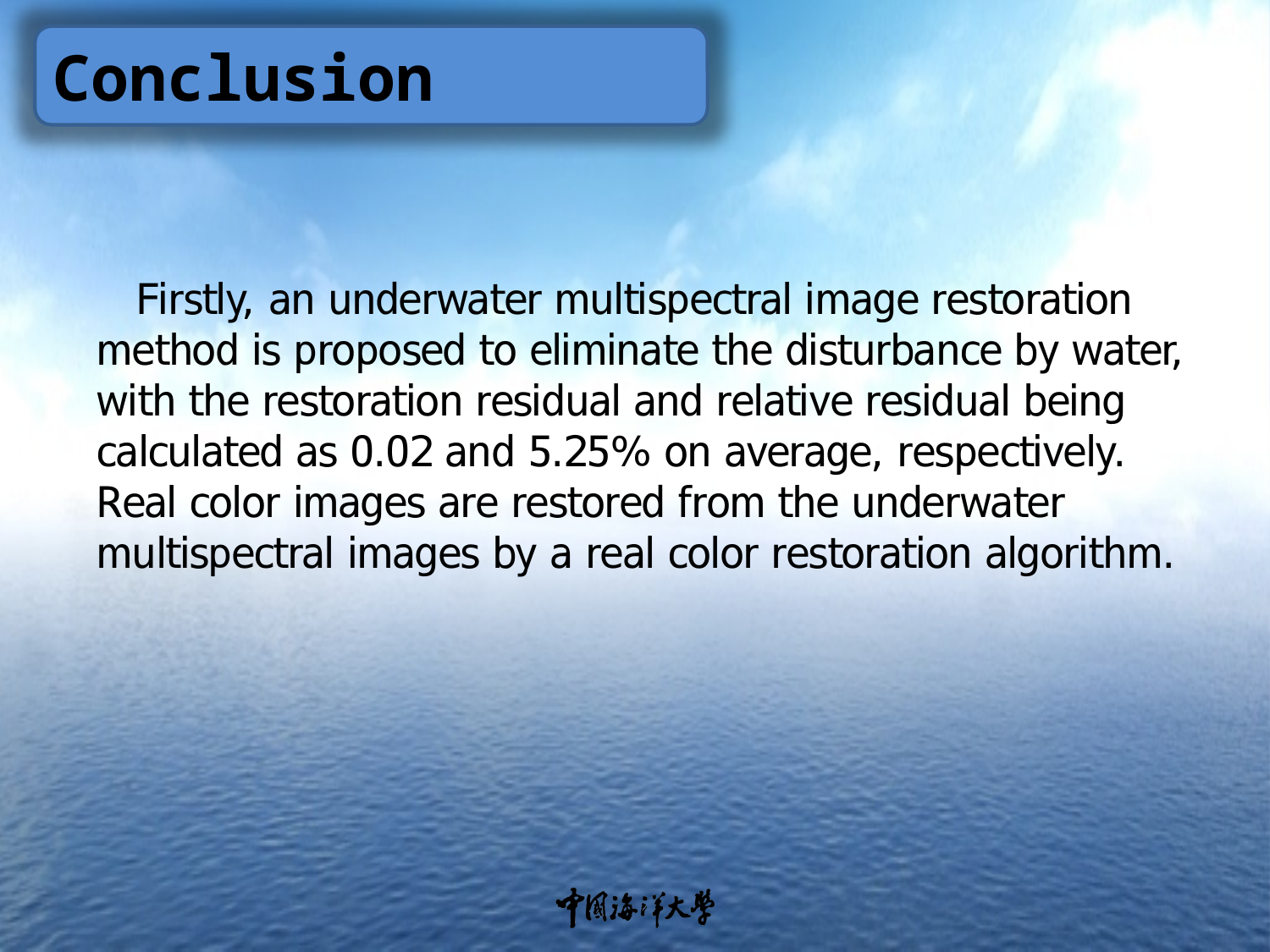

Conclusion
   Firstly, an underwater multispectral image restoration method is proposed to eliminate the disturbance by water, with the restoration residual and relative residual being calculated as 0.02 and 5.25% on average, respectively. Real color images are restored from the underwater multispectral images by a real color restoration algorithm.